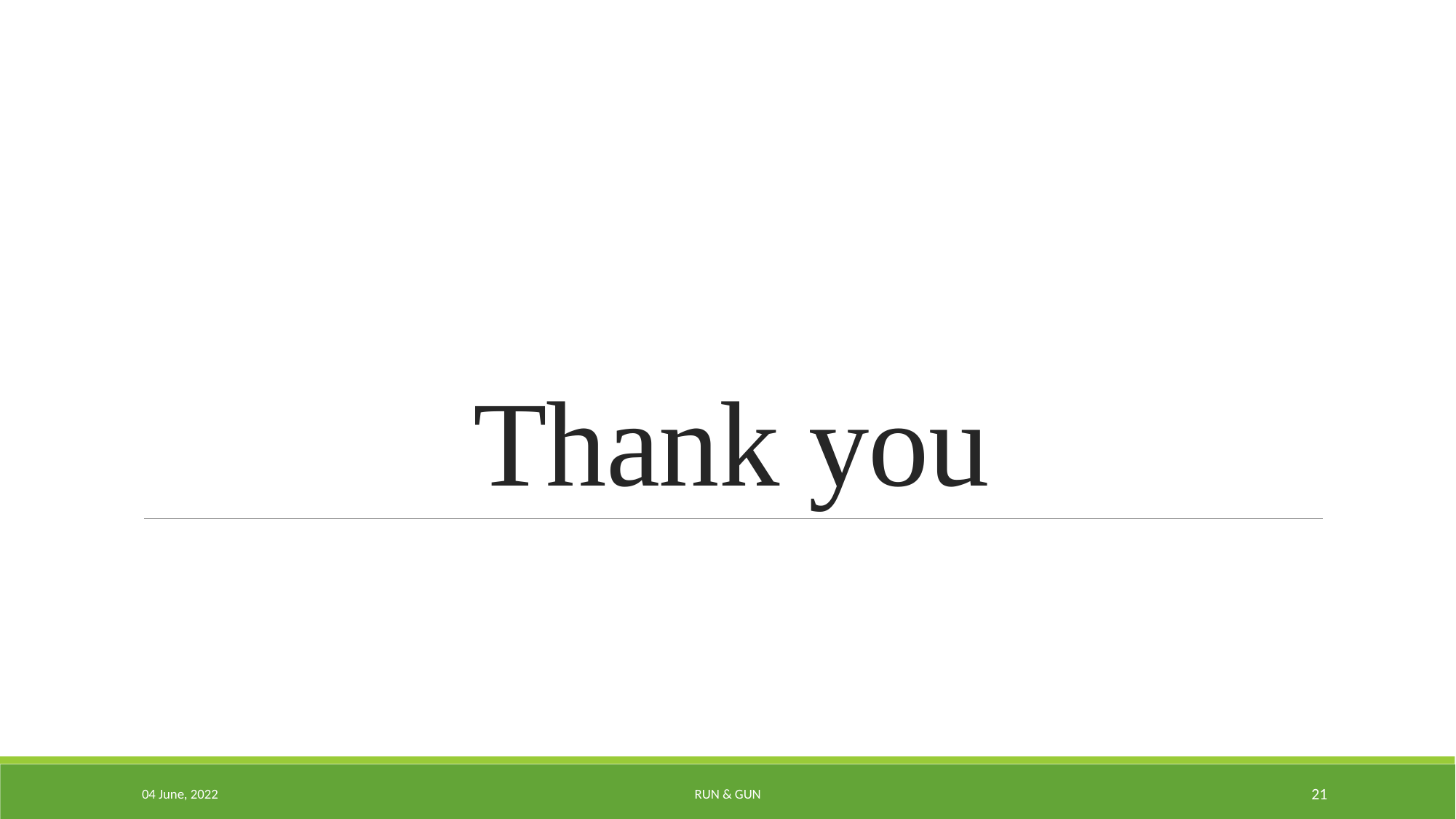

# Thank you
04 June, 2022
Run & Gun
21